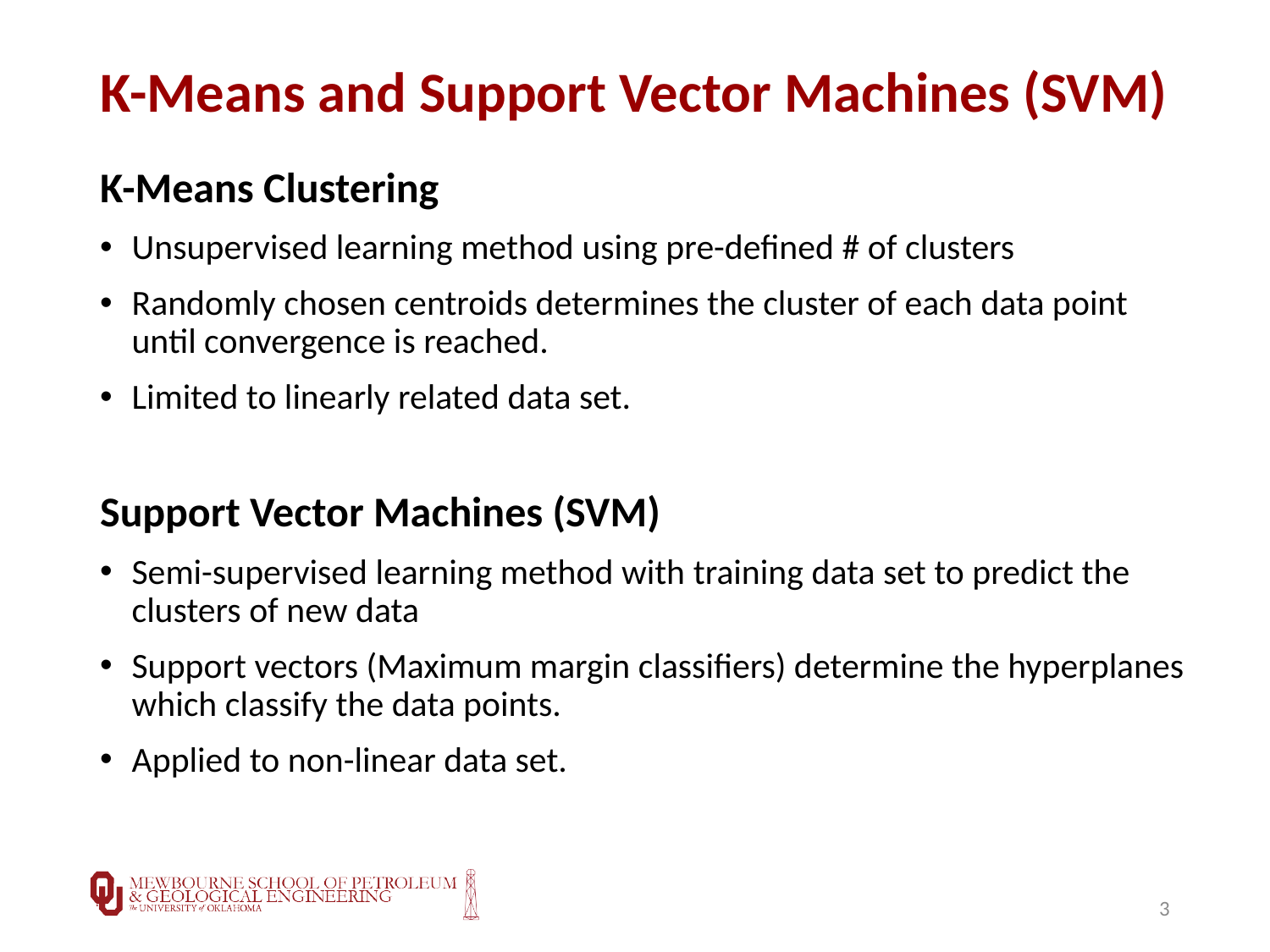

# K-Means and Support Vector Machines (SVM)
K-Means Clustering
Unsupervised learning method using pre-defined # of clusters
Randomly chosen centroids determines the cluster of each data point until convergence is reached.
Limited to linearly related data set.

Support Vector Machines (SVM)
Semi-supervised learning method with training data set to predict the clusters of new data
Support vectors (Maximum margin classifiers) determine the hyperplanes which classify the data points.
Applied to non-linear data set.
3